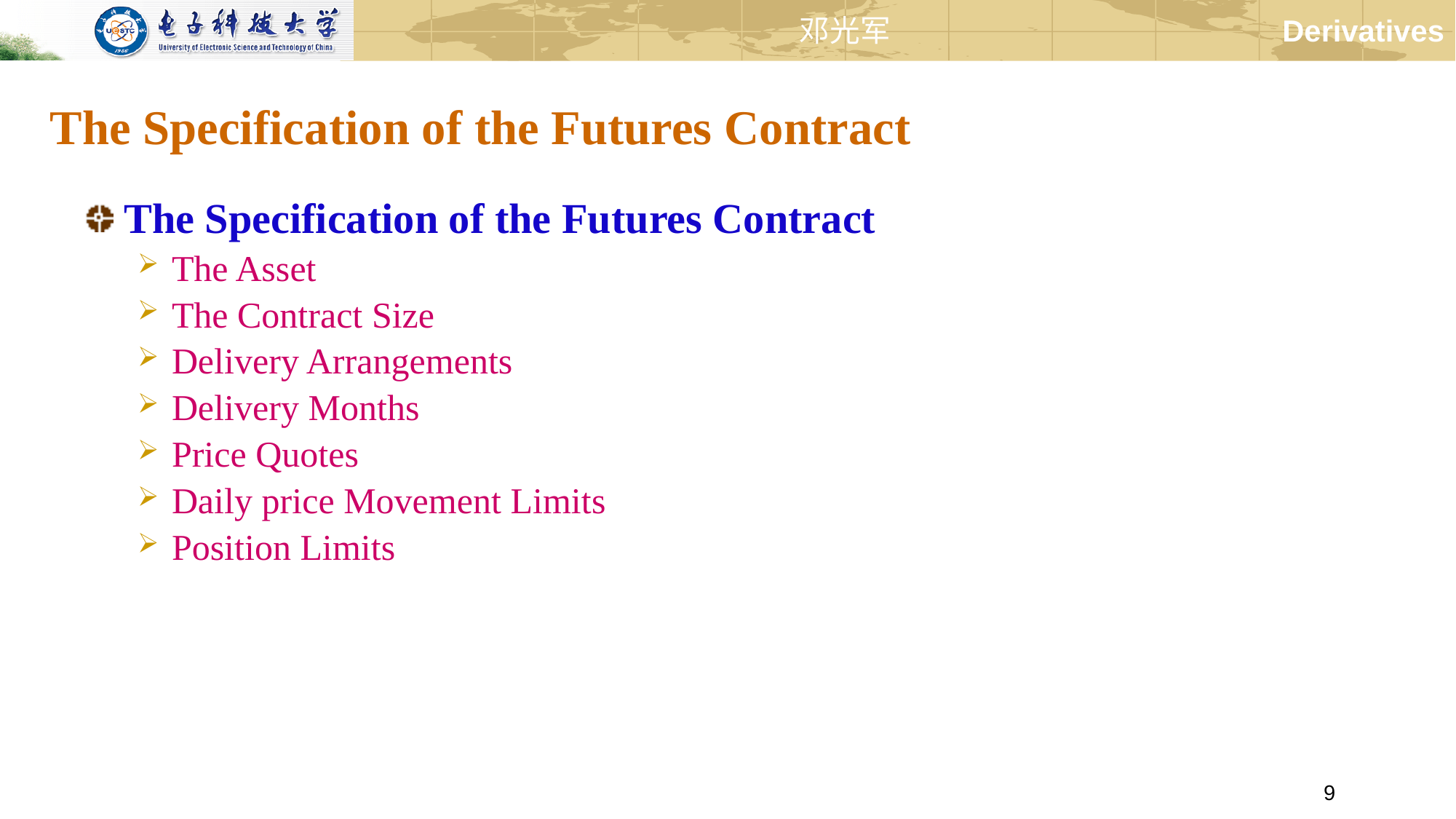

# The Specification of the Futures Contract
The Specification of the Futures Contract
The Asset
The Contract Size
Delivery Arrangements
Delivery Months
Price Quotes
Daily price Movement Limits
Position Limits